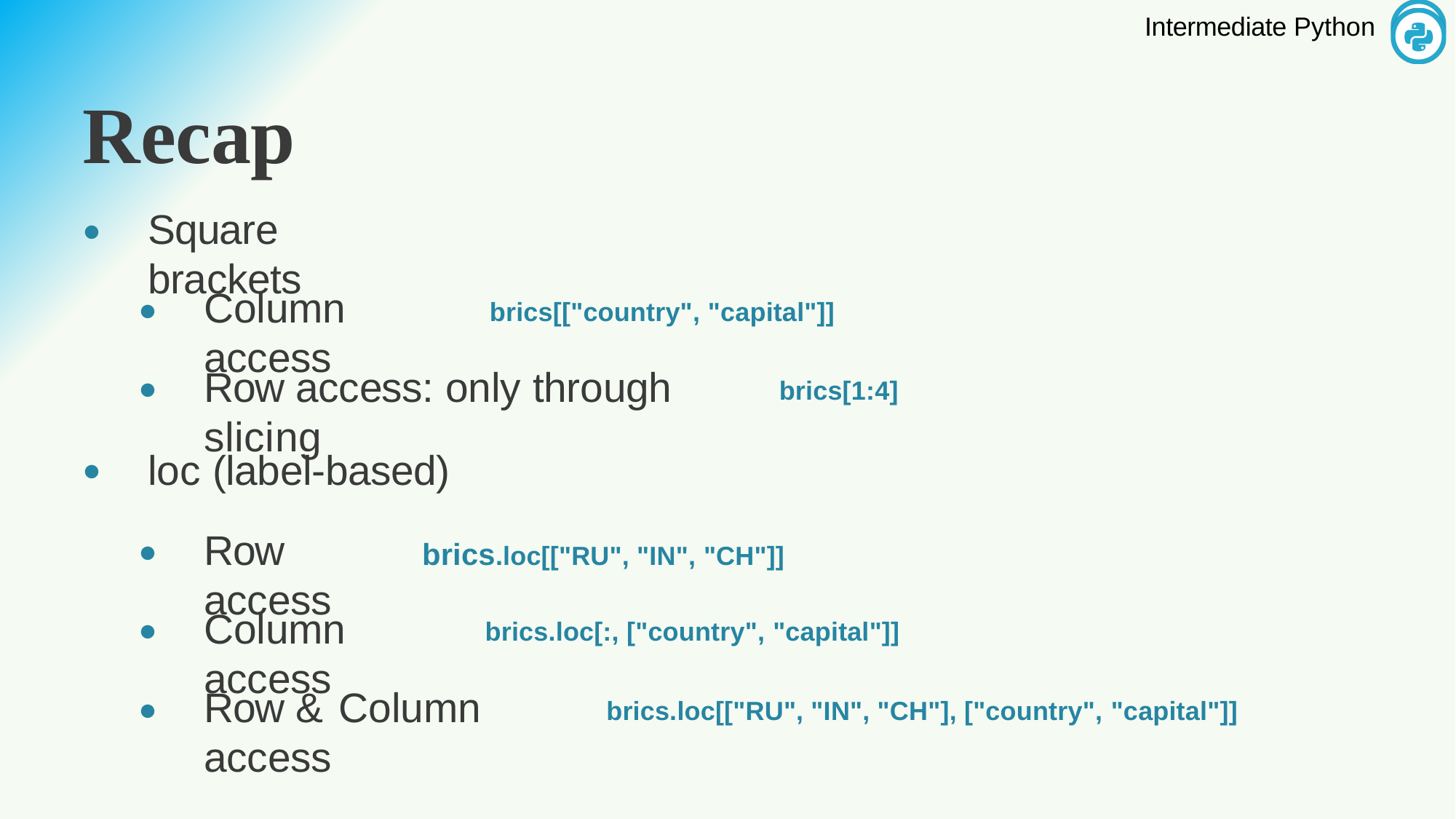

# Recap
Square brackets
●
Column access
●
brics[["country", "capital"]]
Row access: only through slicing
●
brics[1:4]
loc (label-based)
●
Row access
●
brics.loc[["RU", "IN", "CH"]]
Column access
●
brics.loc[:, ["country", "capital"]]
Row & Column access
●
brics.loc[["RU", "IN", "CH"], ["country", "capital"]]